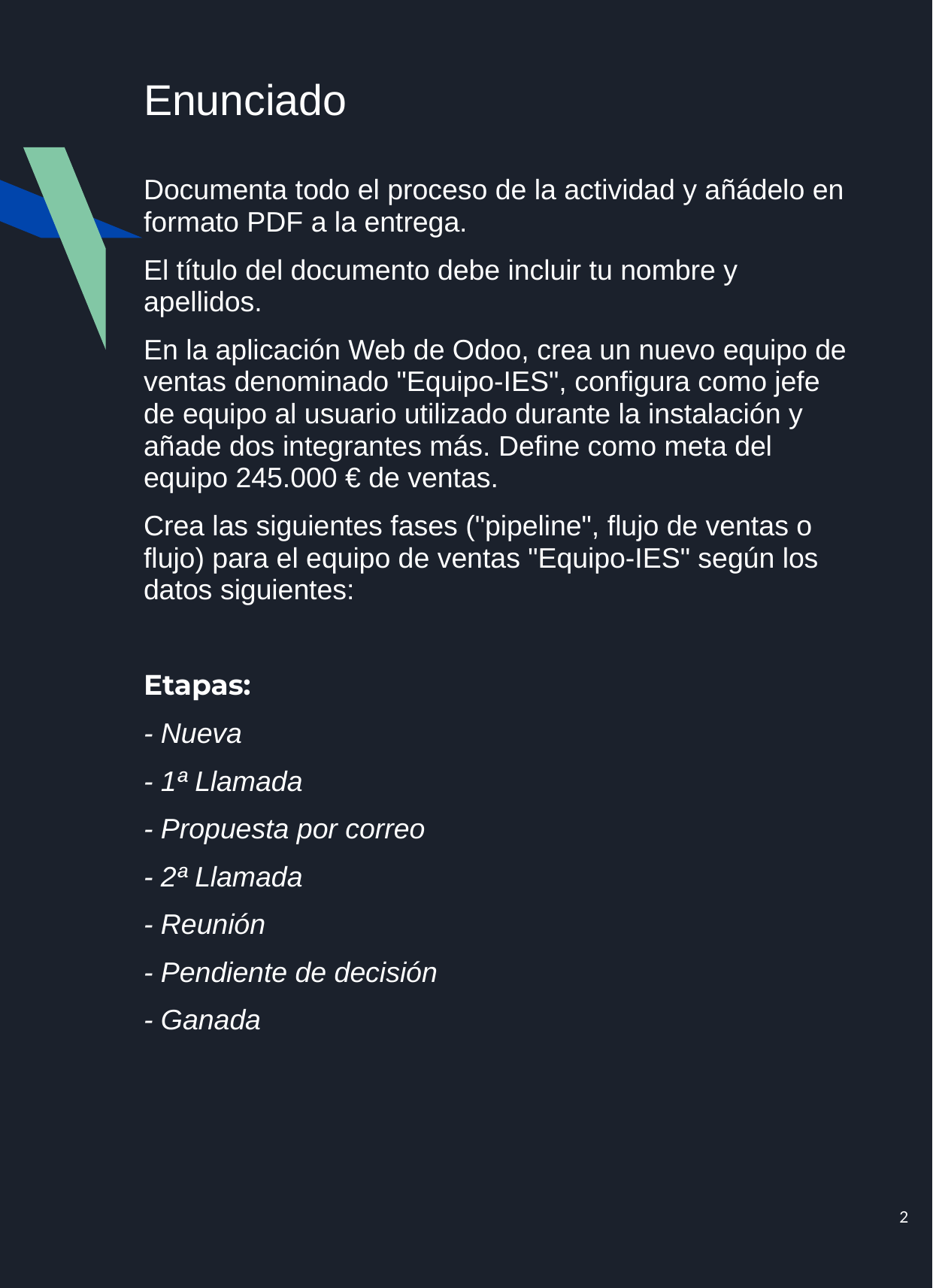

# Enunciado
Documenta todo el proceso de la actividad y añádelo en formato PDF a la entrega.
El título del documento debe incluir tu nombre y apellidos.
En la aplicación Web de Odoo, crea un nuevo equipo de ventas denominado "Equipo-IES", configura como jefe de equipo al usuario utilizado durante la instalación y añade dos integrantes más. Define como meta del equipo 245.000 € de ventas.
Crea las siguientes fases ("pipeline", flujo de ventas o flujo) para el equipo de ventas "Equipo-IES" según los datos siguientes:

Etapas:
- Nueva
- 1ª Llamada
- Propuesta por correo
- 2ª Llamada
- Reunión
- Pendiente de decisión
- Ganada

2